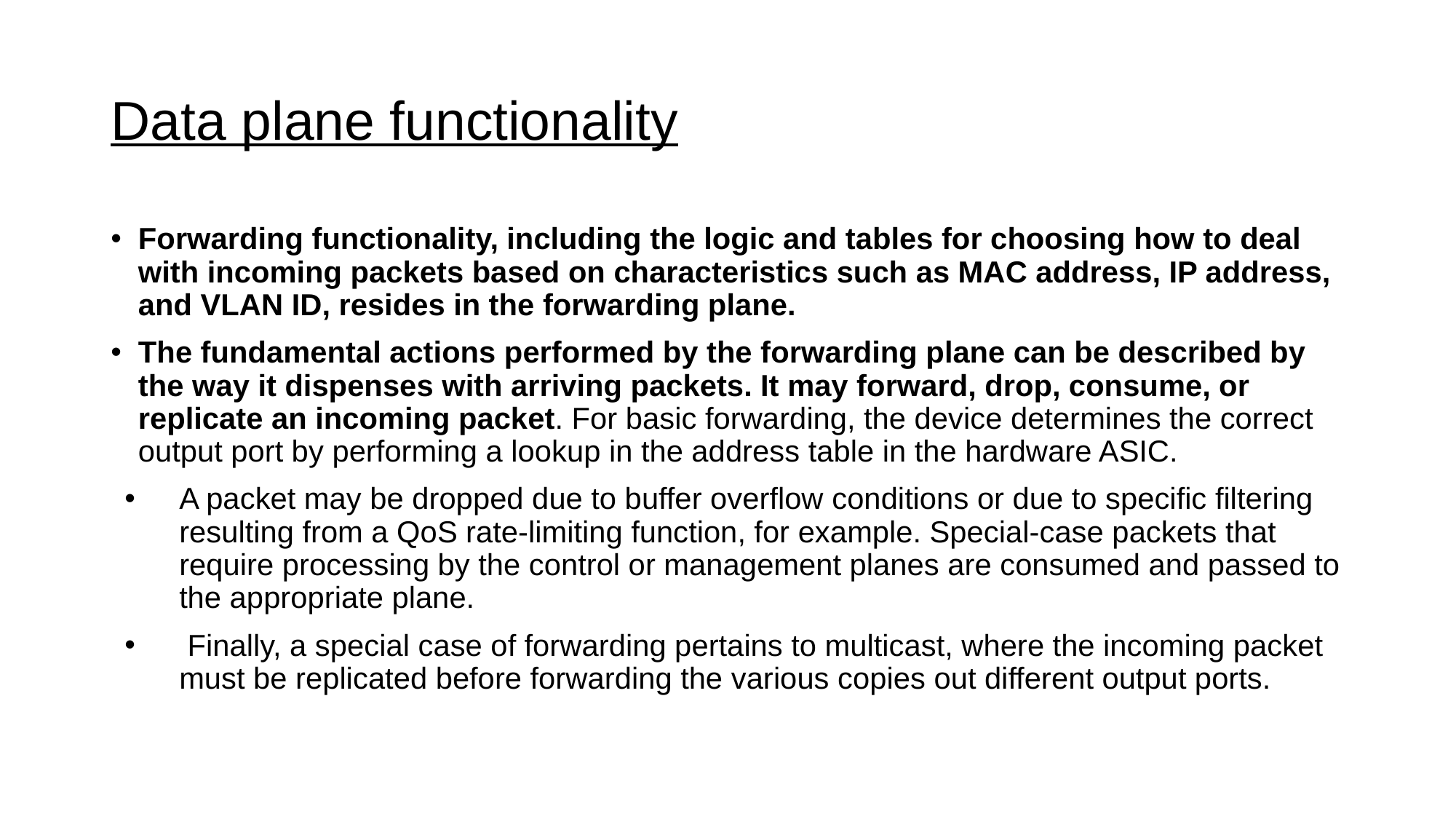

# Data plane functionality
Forwarding functionality, including the logic and tables for choosing how to deal with incoming packets based on characteristics such as MAC address, IP address, and VLAN ID, resides in the forwarding plane.
The fundamental actions performed by the forwarding plane can be described by the way it dispenses with arriving packets. It may forward, drop, consume, or replicate an incoming packet. For basic forwarding, the device determines the correct output port by performing a lookup in the address table in the hardware ASIC.
A packet may be dropped due to buffer overflow conditions or due to specific filtering resulting from a QoS rate-limiting function, for example. Special-case packets that require processing by the control or management planes are consumed and passed to the appropriate plane.
 Finally, a special case of forwarding pertains to multicast, where the incoming packet must be replicated before forwarding the various copies out different output ports.